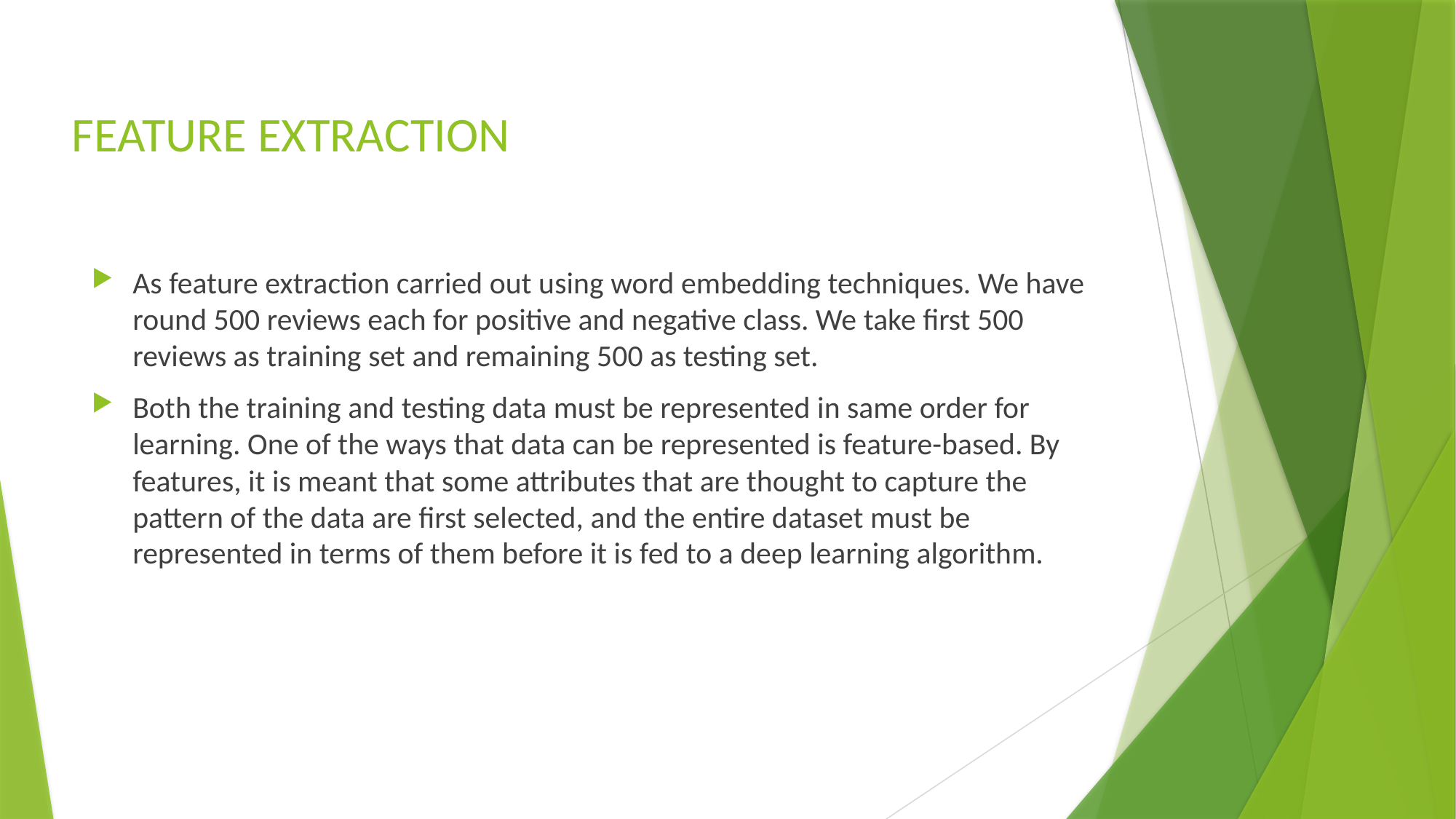

# FEATURE EXTRACTION
As feature extraction carried out using word embedding techniques. We have round 500 reviews each for positive and negative class. We take first 500 reviews as training set and remaining 500 as testing set.
Both the training and testing data must be represented in same order for learning. One of the ways that data can be represented is feature-based. By features, it is meant that some attributes that are thought to capture the pattern of the data are first selected, and the entire dataset must be represented in terms of them before it is fed to a deep learning algorithm.